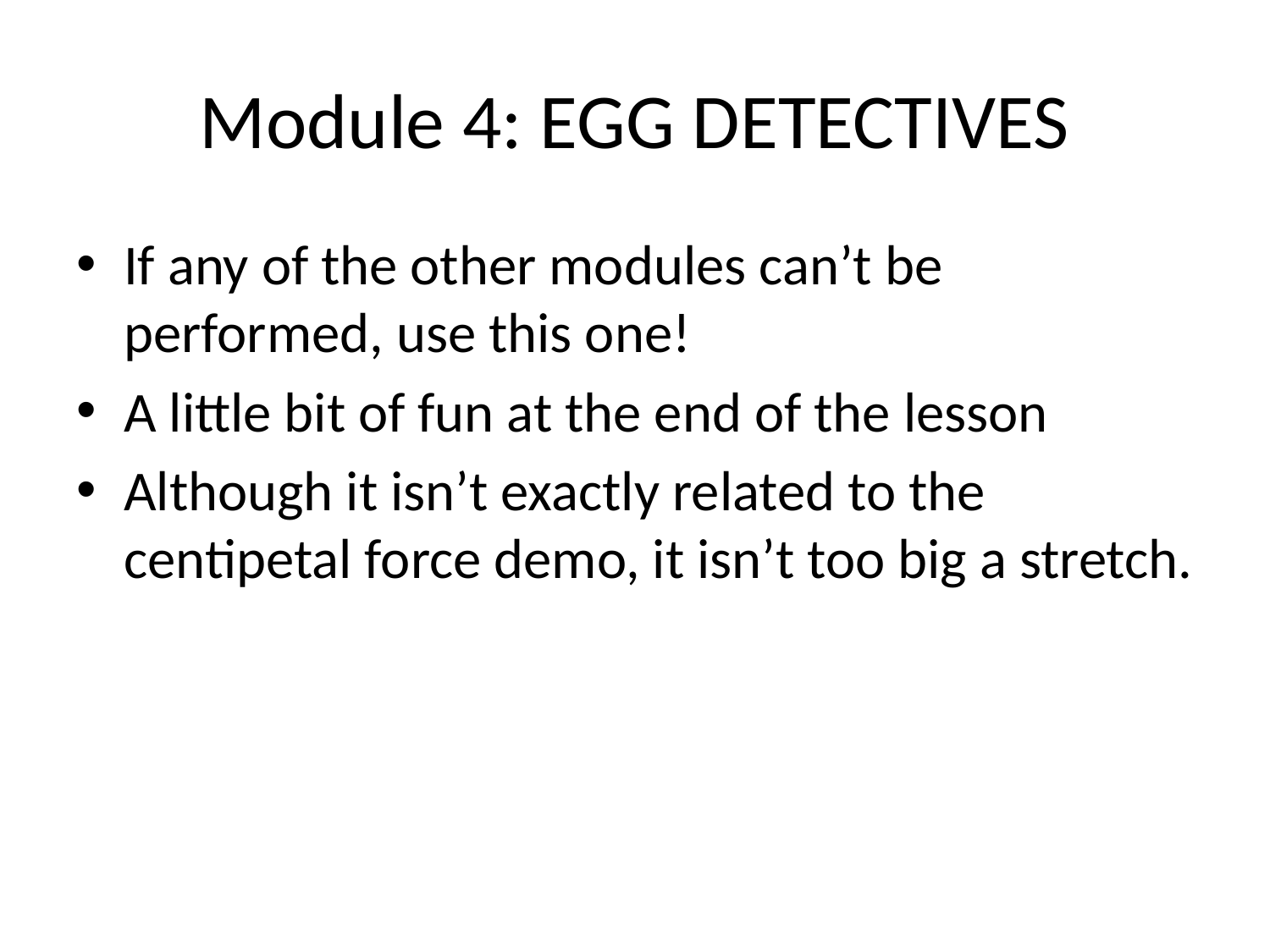

# Module 4: EGG DETECTIVES
If any of the other modules can’t be performed, use this one!
A little bit of fun at the end of the lesson
Although it isn’t exactly related to the centipetal force demo, it isn’t too big a stretch.